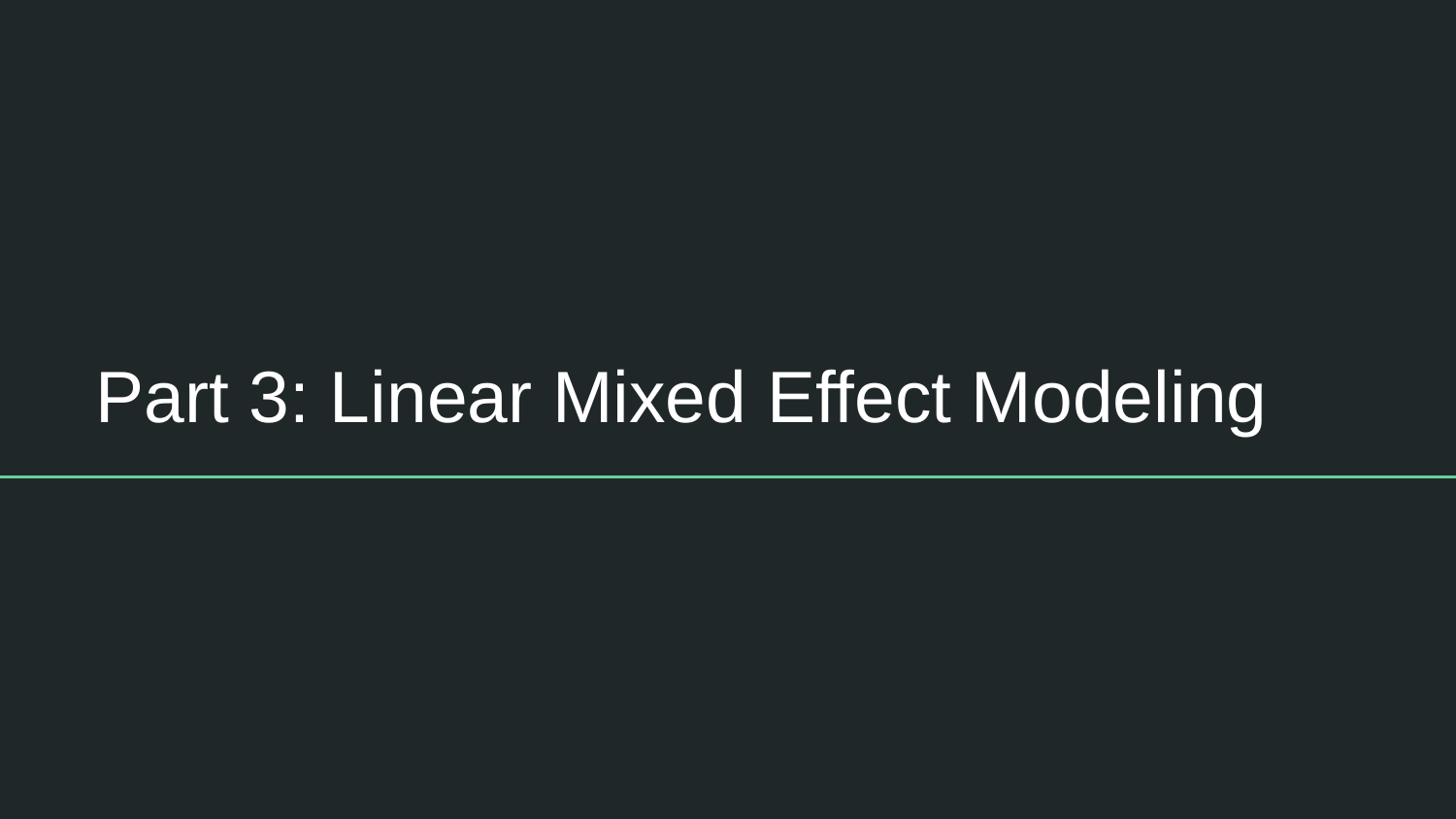

# Part 3: Linear Mixed Effect Modeling